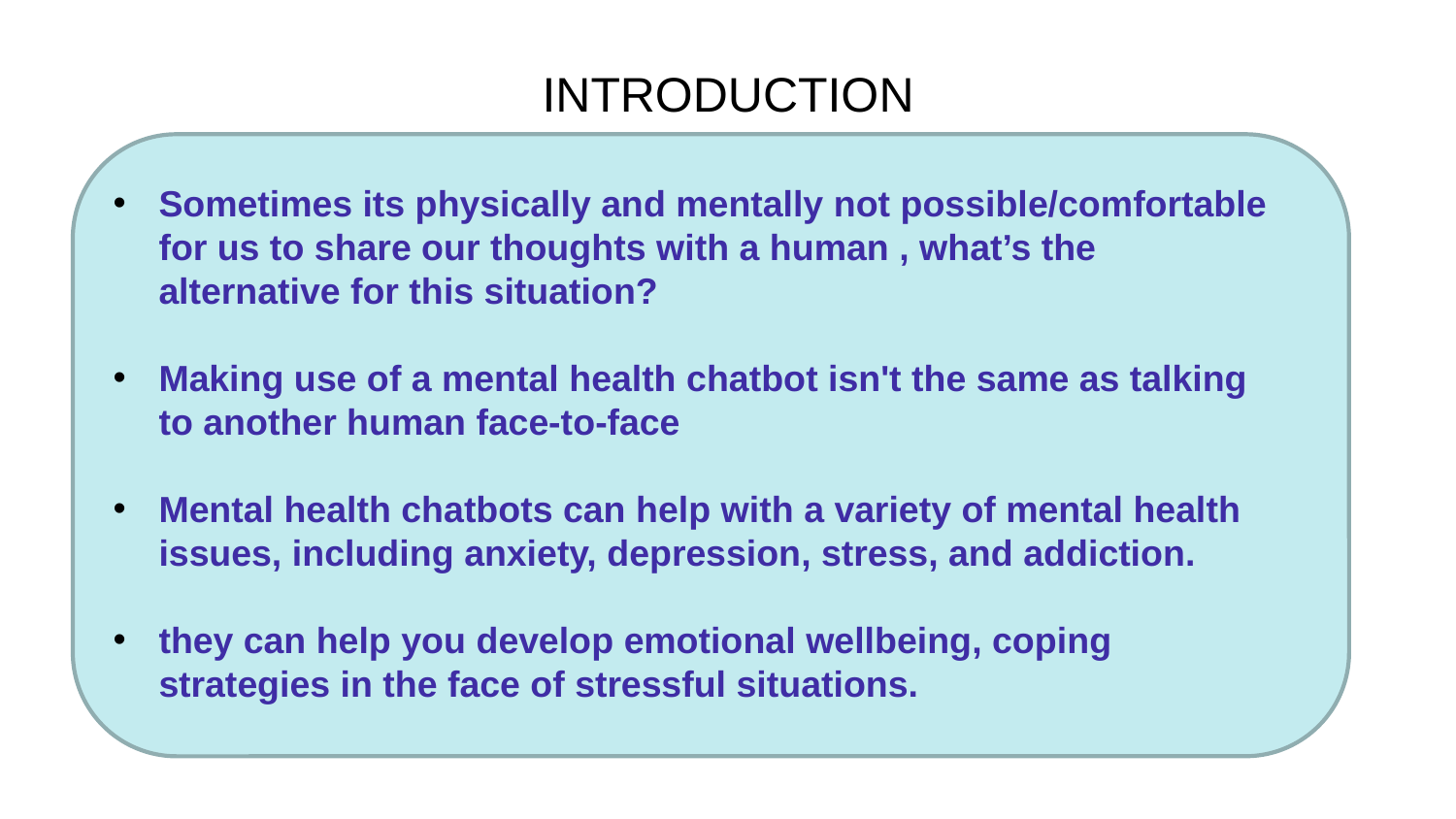

# INTRODUCTION

Sometimes its physically and mentally not possible/comfortable for us to share our thoughts with a human , what’s the alternative for this situation?

Making use of a mental health chatbot isn't the same as talking to another human face-to-face

Mental health chatbots can help with a variety of mental health issues, including anxiety, depression, stress, and addiction.

they can help you develop emotional wellbeing, coping strategies in the face of stressful situations.
Sometimes its physically and mentally not possible for us to share our thoughts with a human , what’s the alternative for this situation?